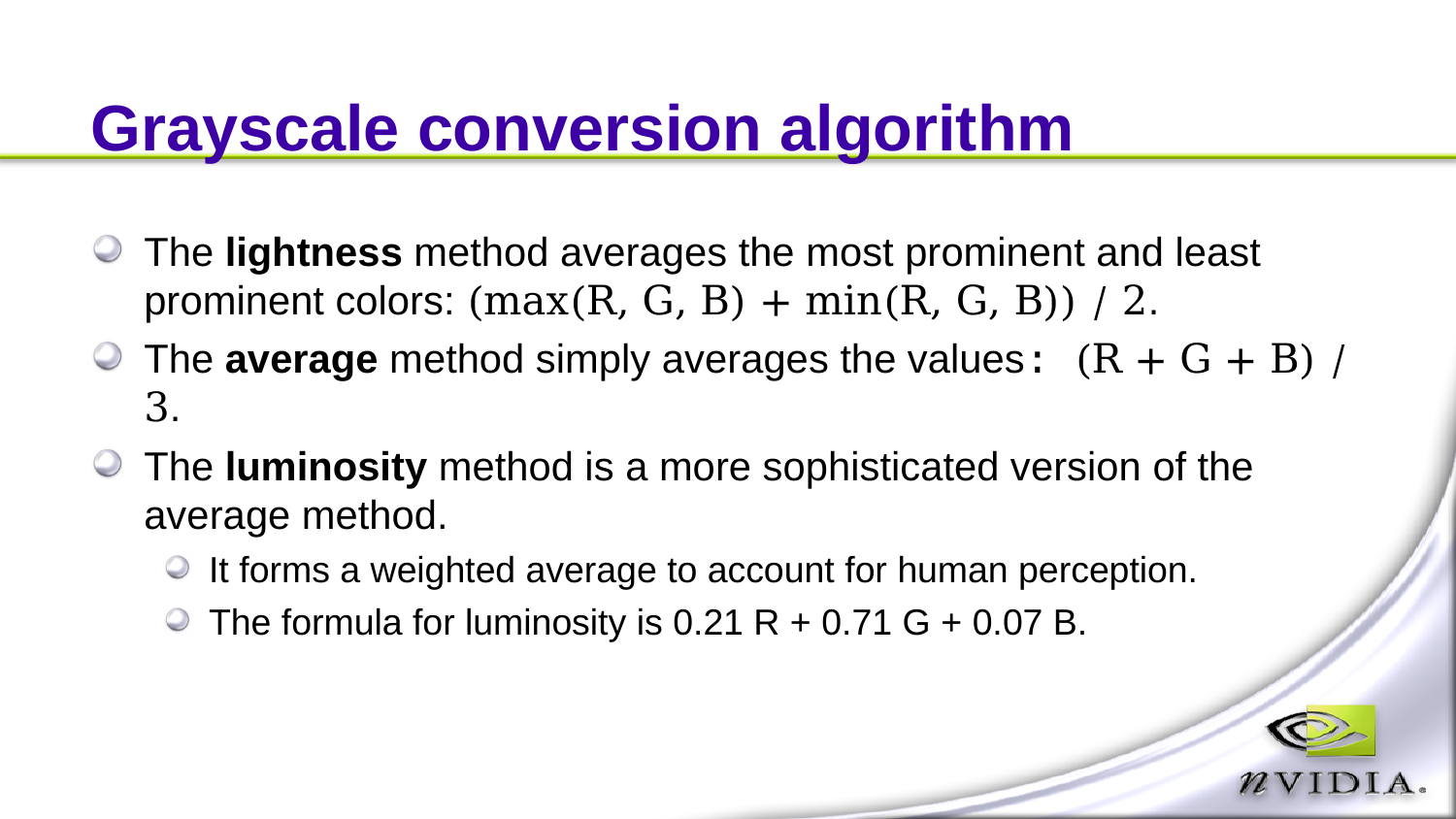

# Grayscale conversion algorithm
The lightness method averages the most prominent and least prominent colors: (max(R, G, B) + min(R, G, B)) / 2.
The average method simply averages the values: (R + G + B) / 3.
The luminosity method is a more sophisticated version of the average method.
It forms a weighted average to account for human perception.
The formula for luminosity is 0.21 R + 0.71 G + 0.07 B.